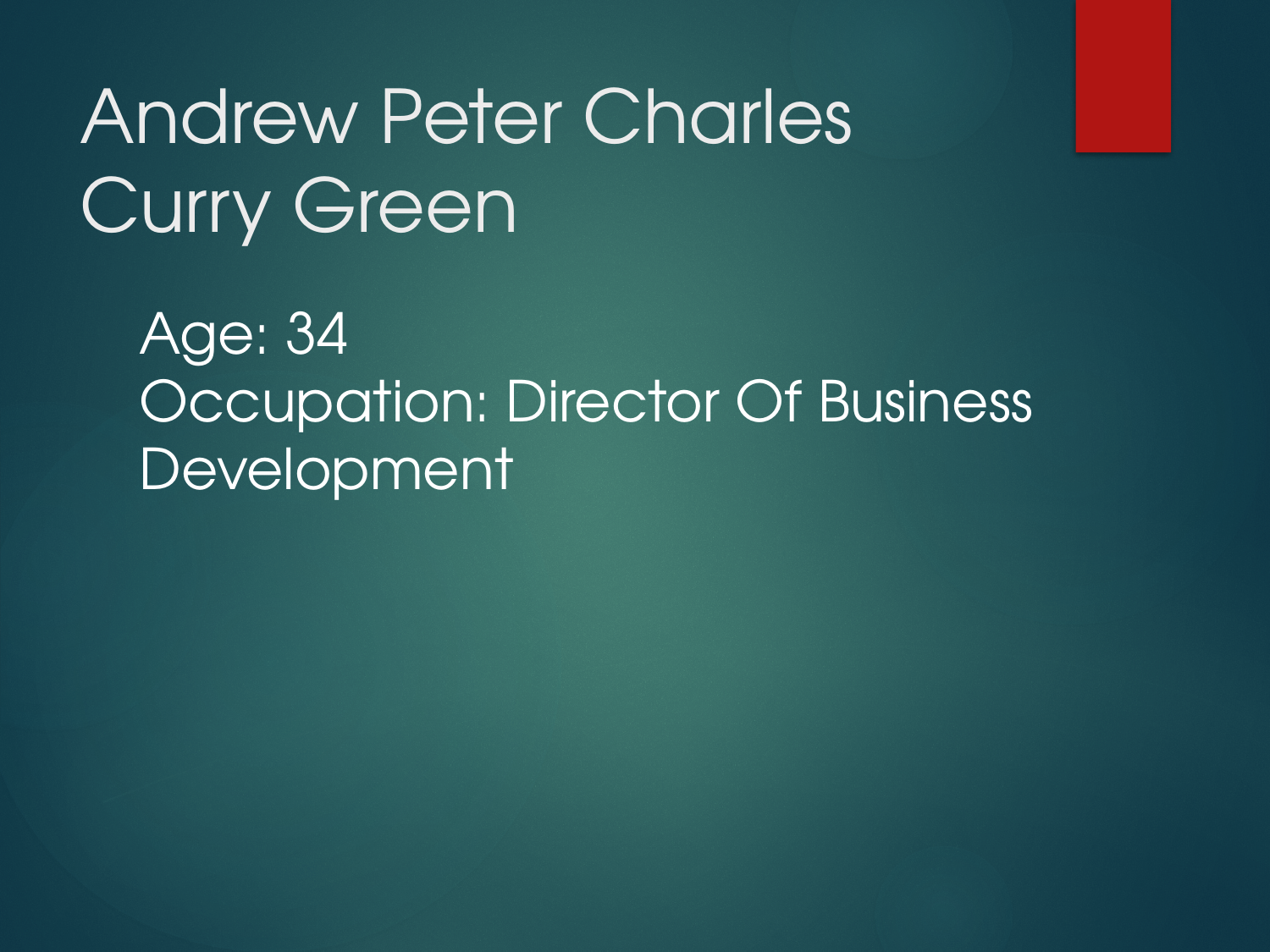

# Andrew Peter Charles Curry Green

Age: 34
Occupation: Director Of Business Development